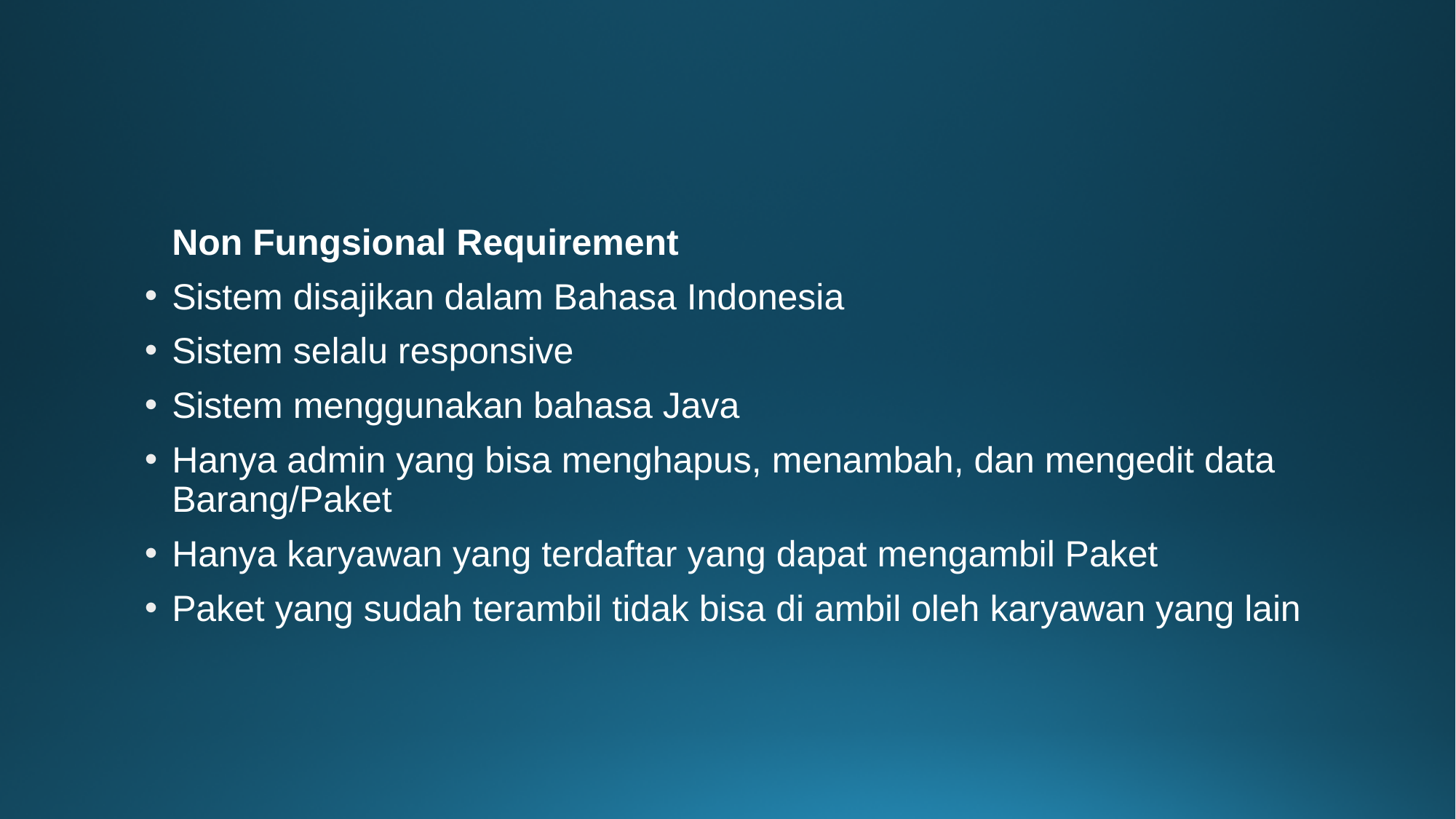

Non Fungsional Requirement
Sistem disajikan dalam Bahasa Indonesia
Sistem selalu responsive
Sistem menggunakan bahasa Java
Hanya admin yang bisa menghapus, menambah, dan mengedit data Barang/Paket
Hanya karyawan yang terdaftar yang dapat mengambil Paket
Paket yang sudah terambil tidak bisa di ambil oleh karyawan yang lain